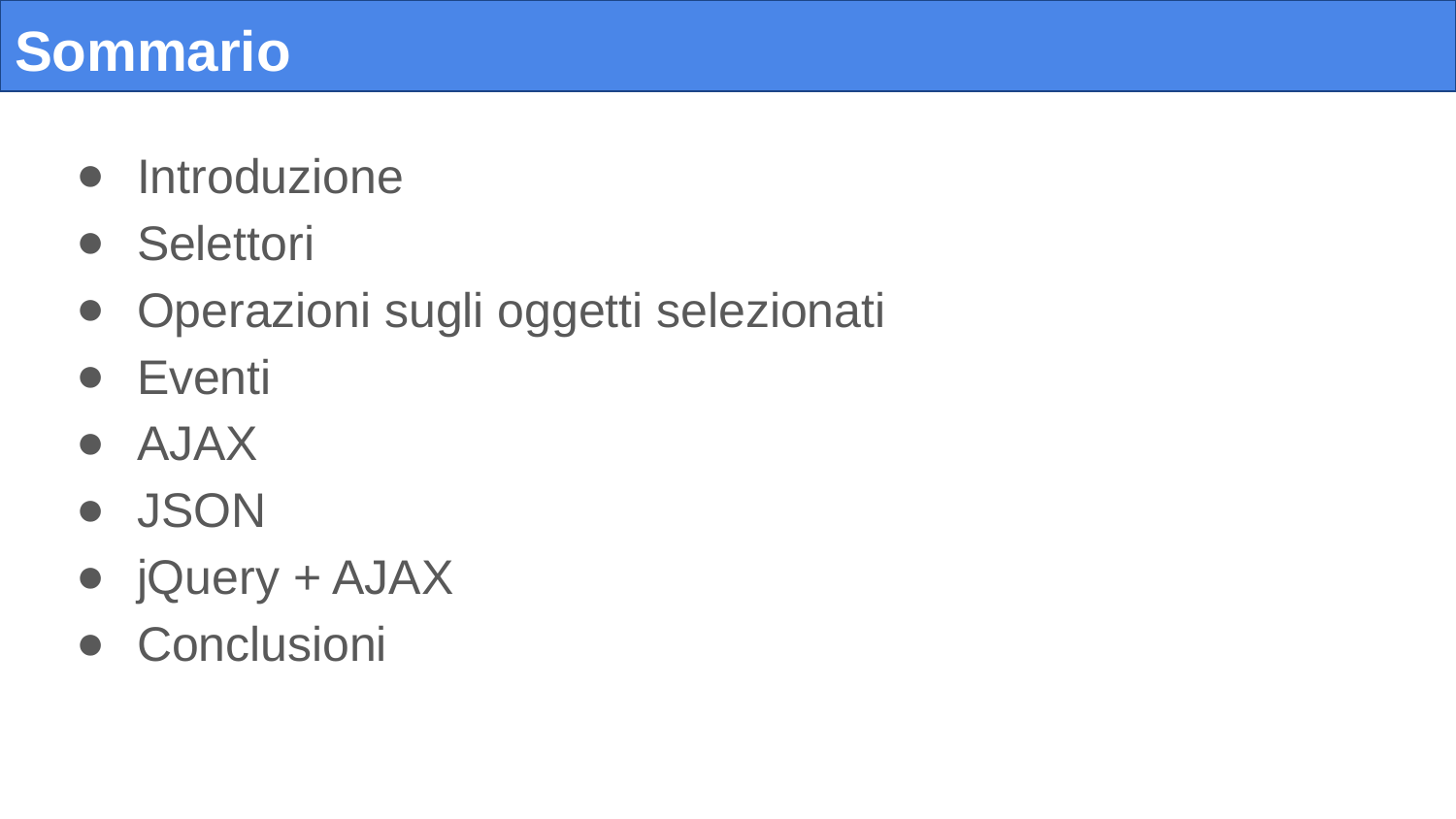

# Sommario
Introduzione
Selettori
Operazioni sugli oggetti selezionati
Eventi
AJAX
JSON
jQuery + AJAX
Conclusioni